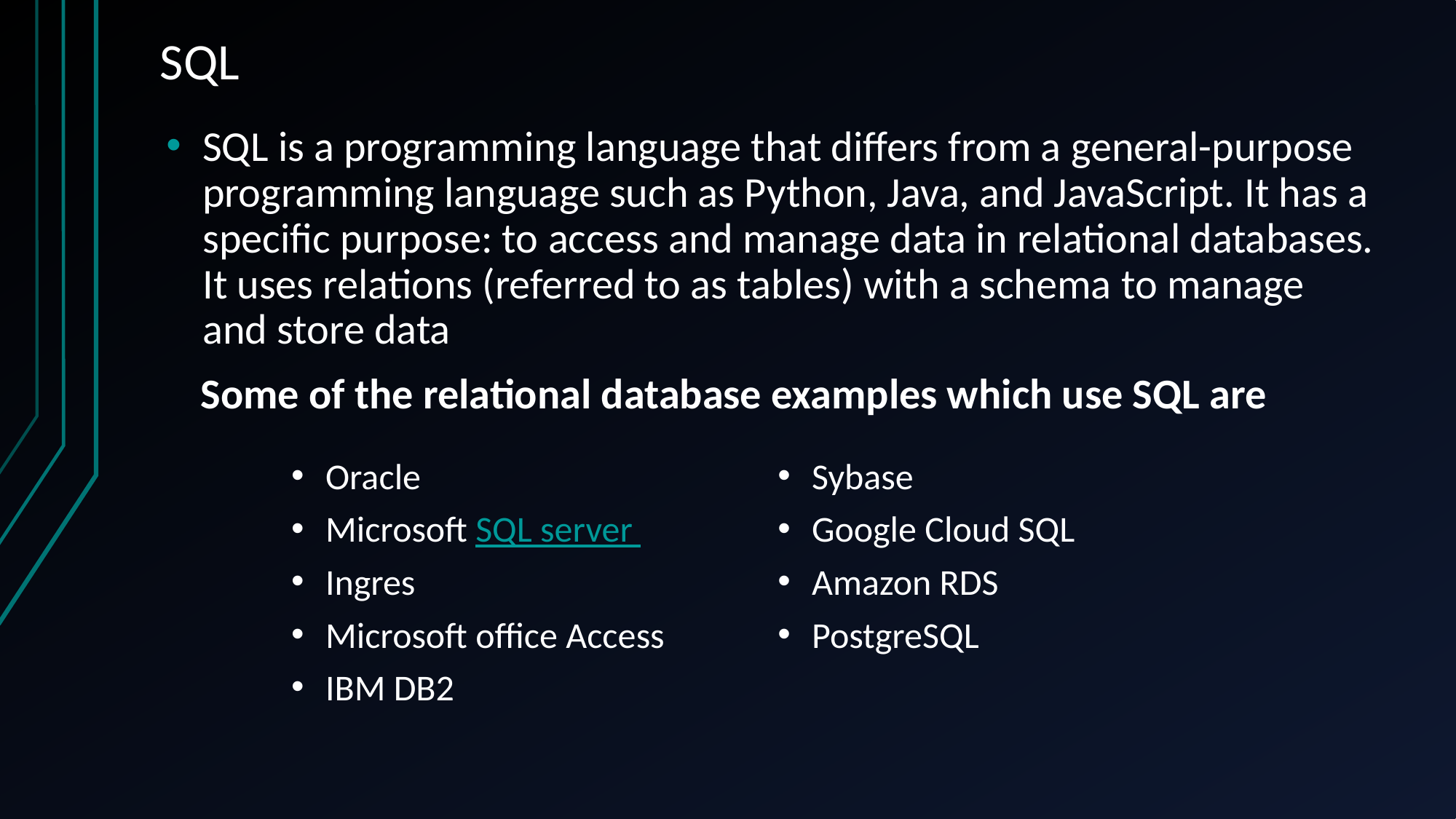

# SQL
SQL is a programming language that differs from a general-purpose programming language such as Python, Java, and JavaScript. It has a specific purpose: to access and manage data in relational databases. It uses relations (referred to as tables) with a schema to manage and store data
Some of the relational database examples which use SQL are
Oracle
Microsoft SQL server
Ingres
Microsoft office Access
IBM DB2
Sybase
Google Cloud SQL
Amazon RDS
PostgreSQL